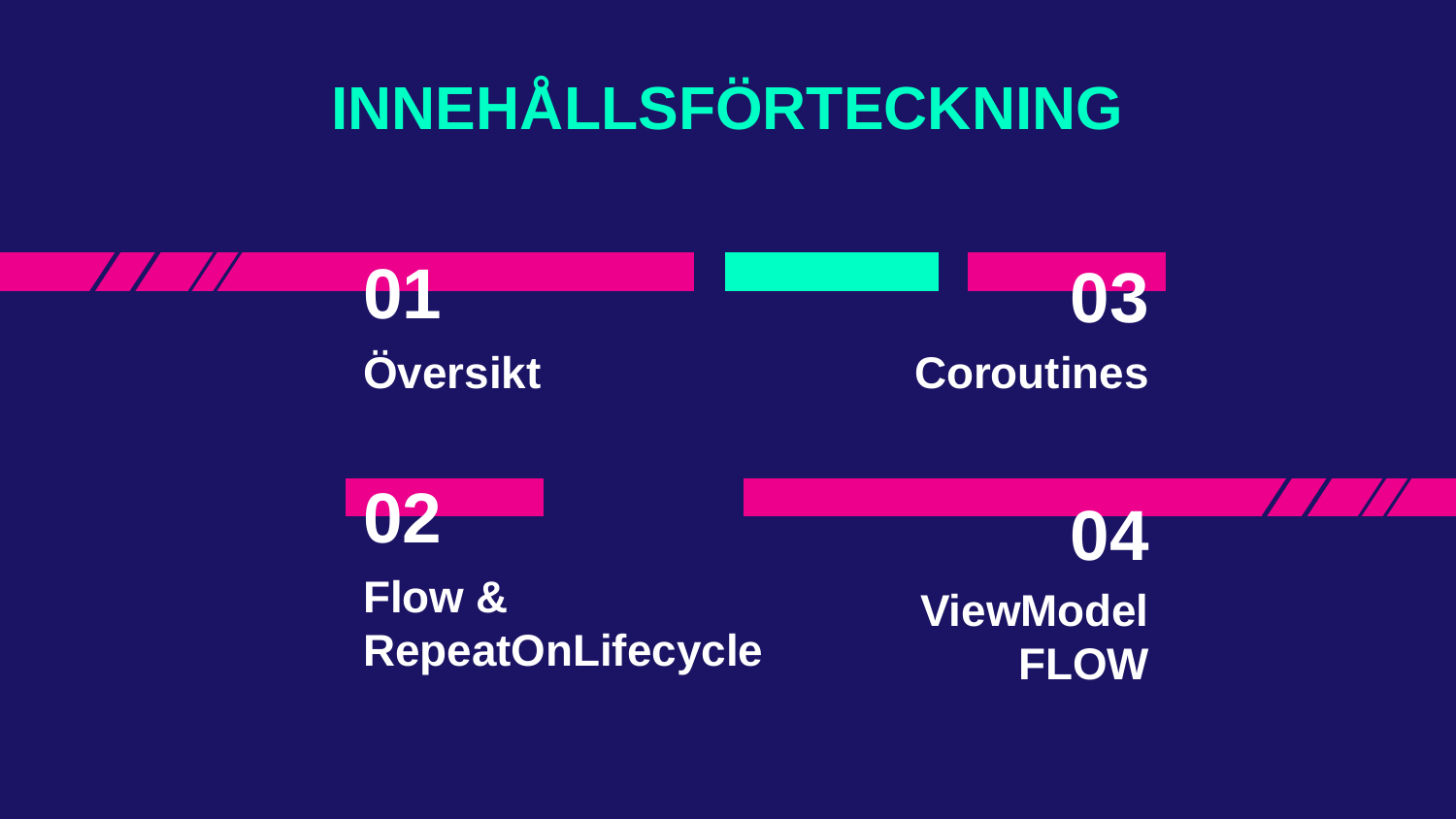

INNEHÅLLSFÖRTECKNING
03
# 01
Översikt
Coroutines
02
04
Flow & RepeatOnLifecycle
ViewModel
FLOW